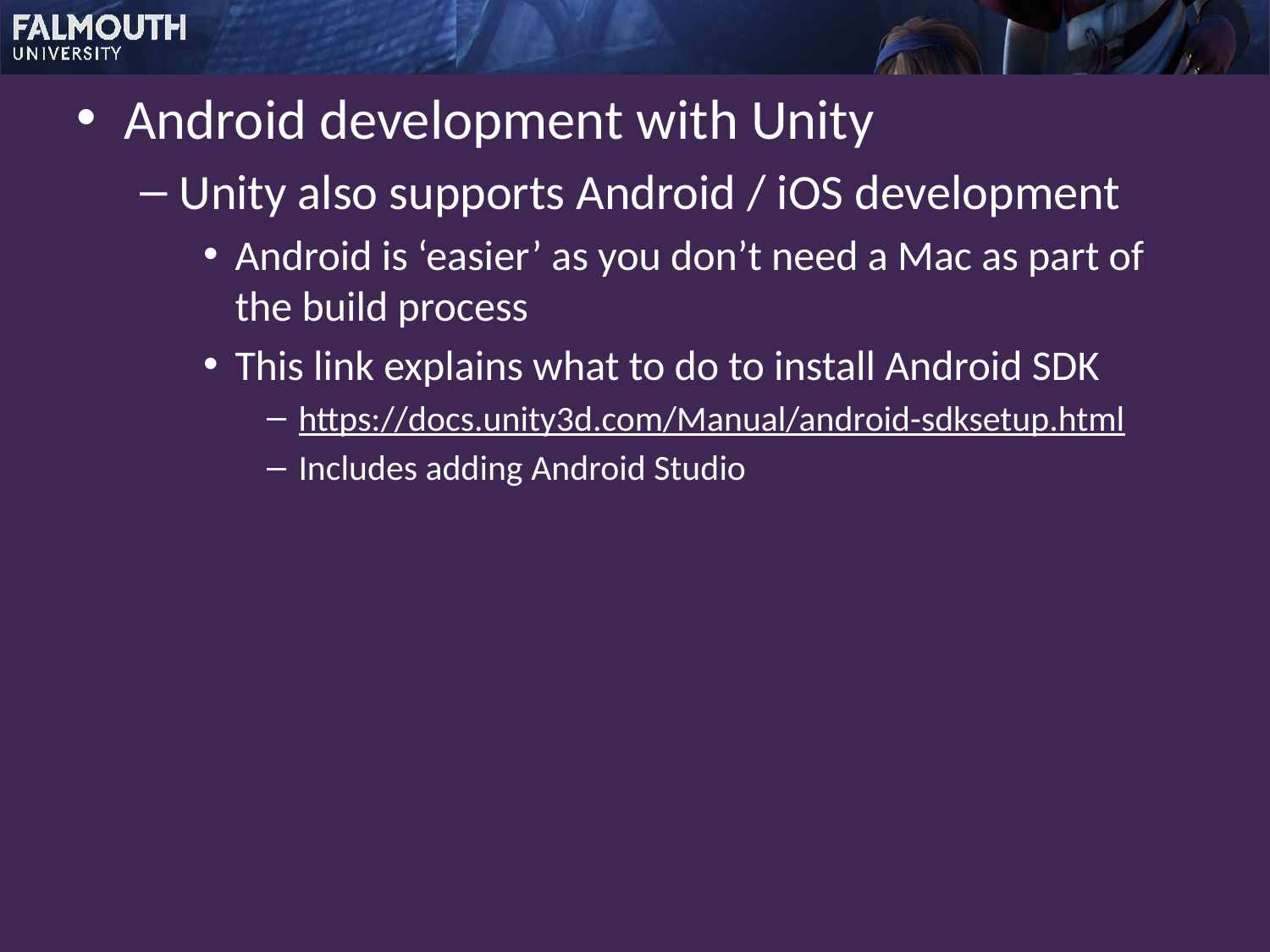

Android development with Unity
Unity also supports Android / iOS development
Android is ‘easier’ as you don’t need a Mac as part of the build process
This link explains what to do to install Android SDK
https://docs.unity3d.com/Manual/android-sdksetup.html
Includes adding Android Studio